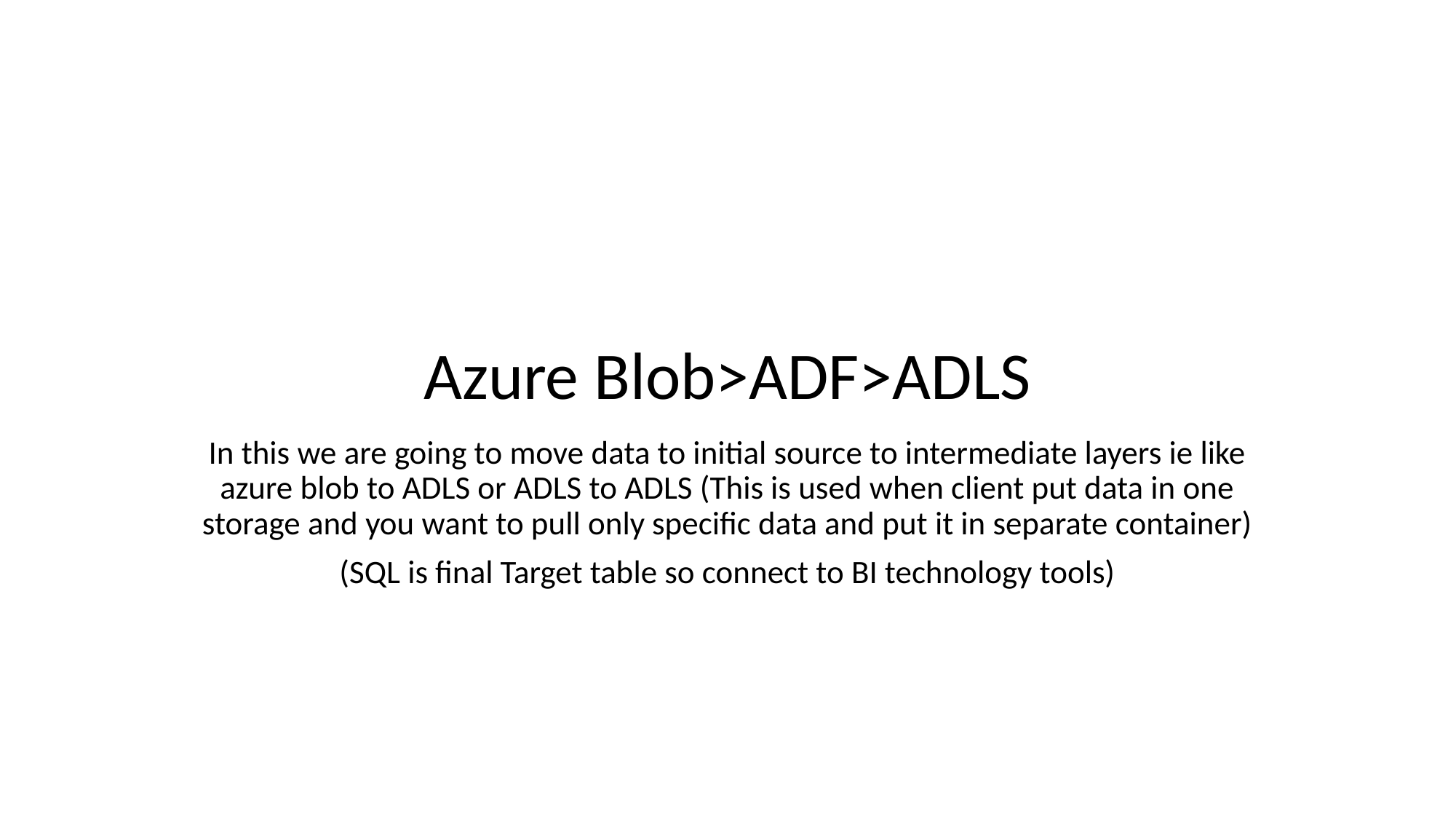

# Azure Blob>ADF>ADLS
In this we are going to move data to initial source to intermediate layers ie like azure blob to ADLS or ADLS to ADLS (This is used when client put data in one storage and you want to pull only specific data and put it in separate container)
(SQL is final Target table so connect to BI technology tools)